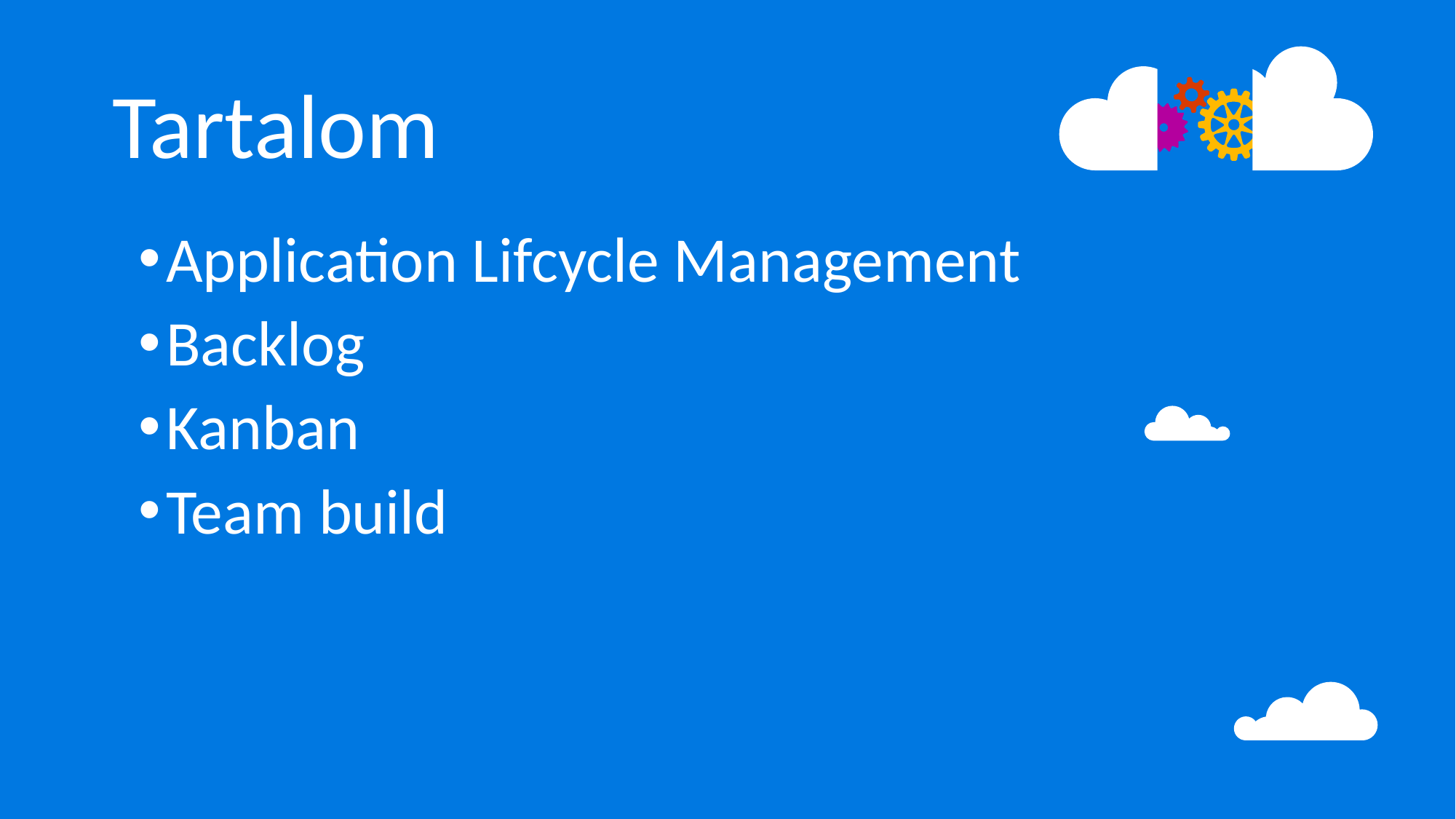

Application Lifcycle Management
Backlog
Kanban
Team build